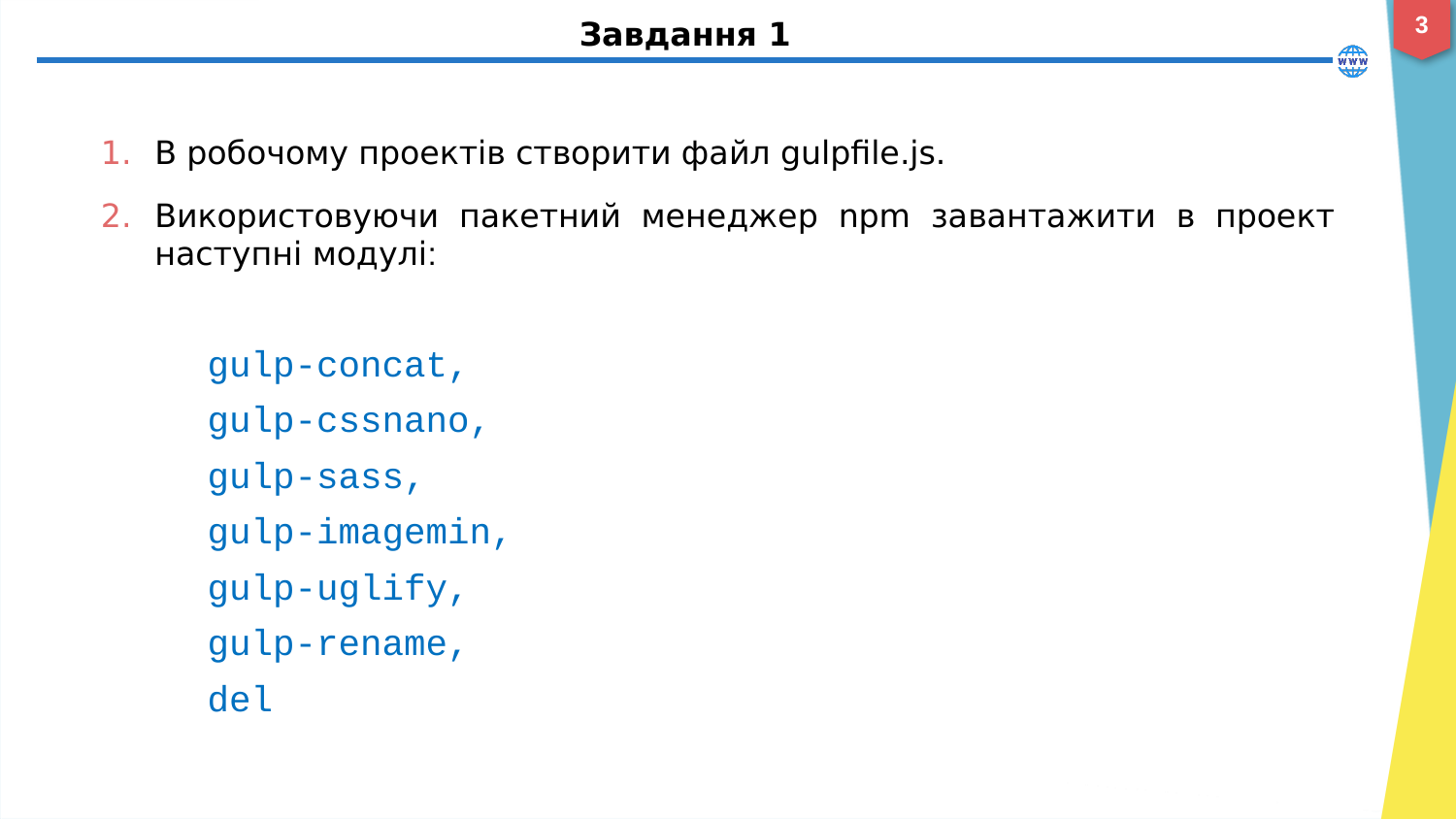

3
# Завдання 1
В робочому проектів створити файл gulpfile.js.
Використовуючи пакетний менеджер npm завантажити в проект наступні модулі:

gulp-concat,
gulp-cssnano,
gulp-sass,
gulp-imagemin,
gulp-uglify,
gulp-rename,
del